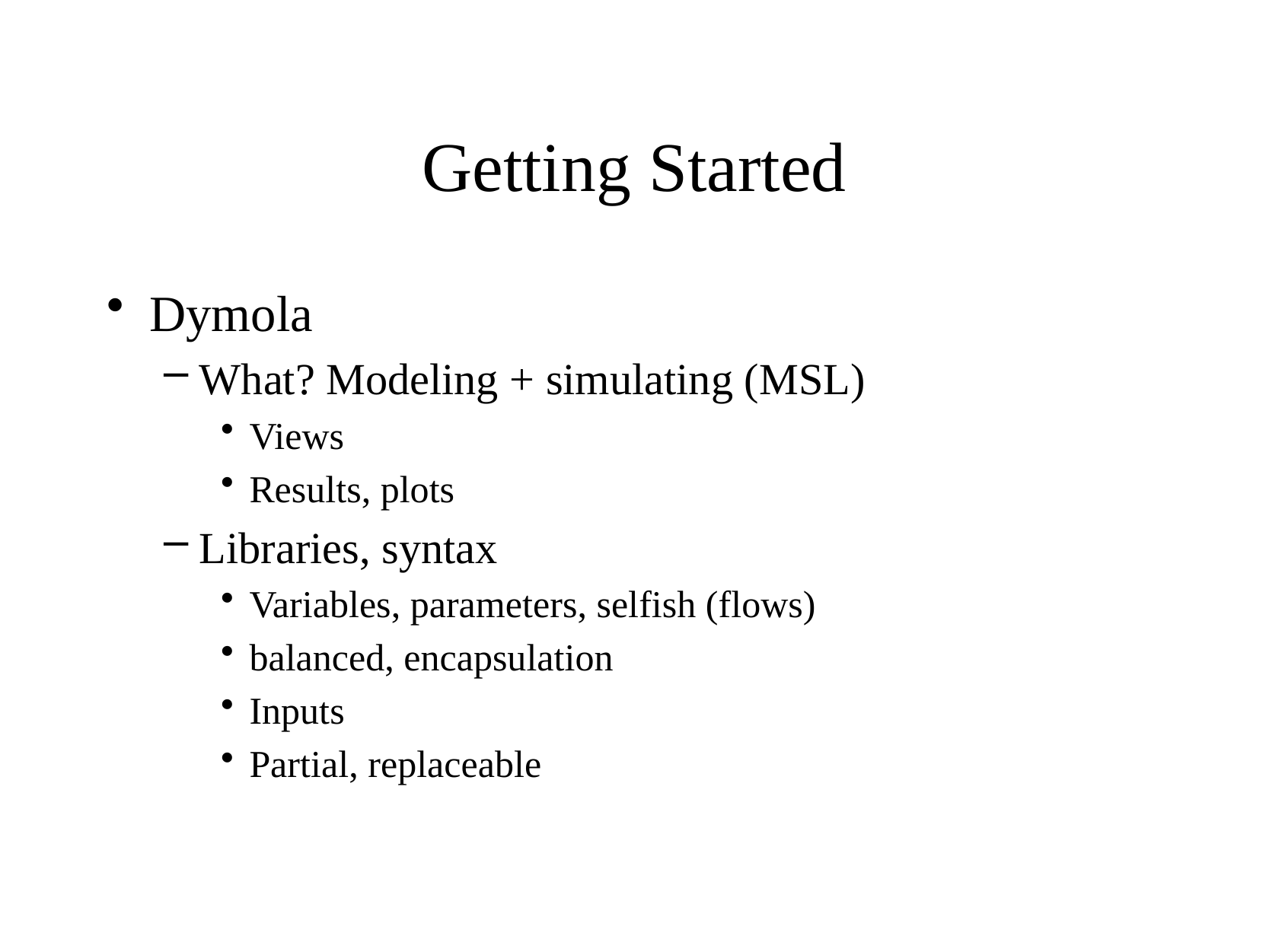

# Getting Started
Dymola
What? Modeling + simulating (MSL)
Views
Results, plots
Libraries, syntax
Variables, parameters, selfish (flows)
balanced, encapsulation
Inputs
Partial, replaceable